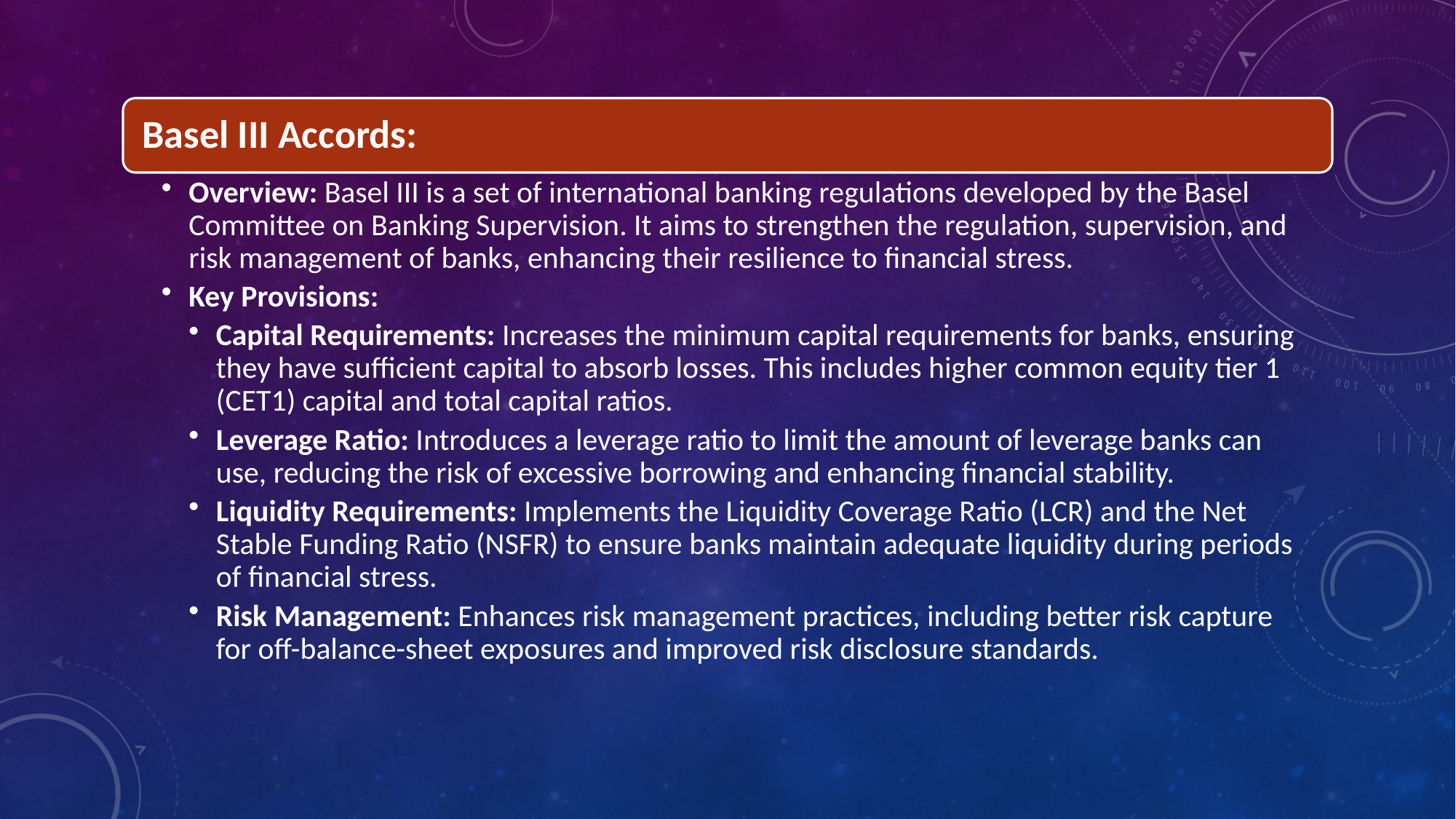

Basel III Accords:
Overview: Basel III is a set of international banking regulations developed by the Basel Committee on Banking Supervision. It aims to strengthen the regulation, supervision, and risk management of banks, enhancing their resilience to financial stress.
Key Provisions:
Capital Requirements: Increases the minimum capital requirements for banks, ensuring they have sufficient capital to absorb losses. This includes higher common equity tier 1 (CET1) capital and total capital ratios.
Leverage Ratio: Introduces a leverage ratio to limit the amount of leverage banks can use, reducing the risk of excessive borrowing and enhancing financial stability.
Liquidity Requirements: Implements the Liquidity Coverage Ratio (LCR) and the Net Stable Funding Ratio (NSFR) to ensure banks maintain adequate liquidity during periods of financial stress.
Risk Management: Enhances risk management practices, including better risk capture for off-balance-sheet exposures and improved risk disclosure standards.